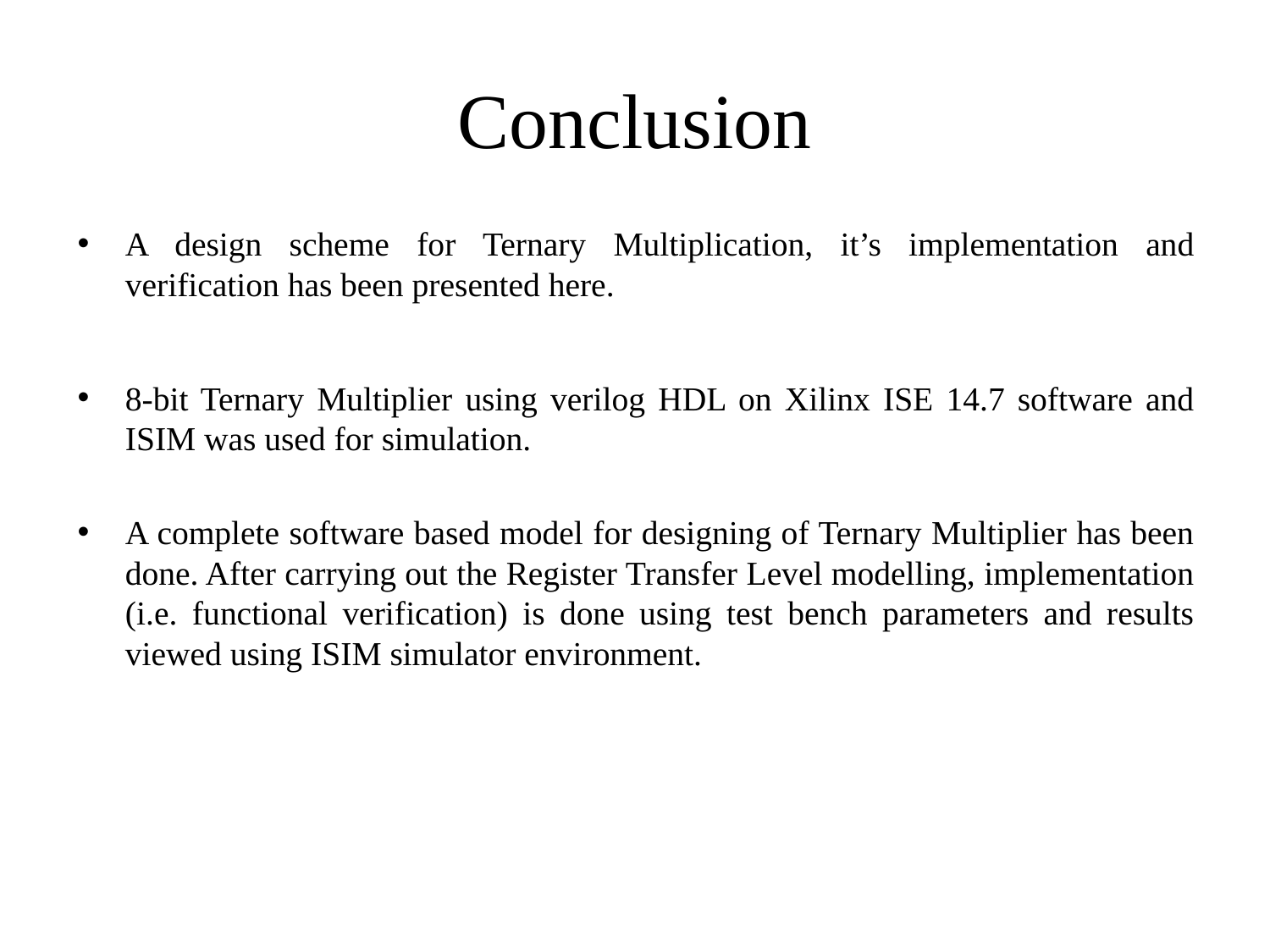

# Conclusion
A design scheme for Ternary Multiplication, it’s implementation and verification has been presented here.

8-bit Ternary Multiplier using verilog HDL on Xilinx ISE 14.7 software and ISIM was used for simulation.

A complete software based model for designing of Ternary Multiplier has been done. After carrying out the Register Transfer Level modelling, implementation (i.e. functional verification) is done using test bench parameters and results viewed using ISIM simulator environment.